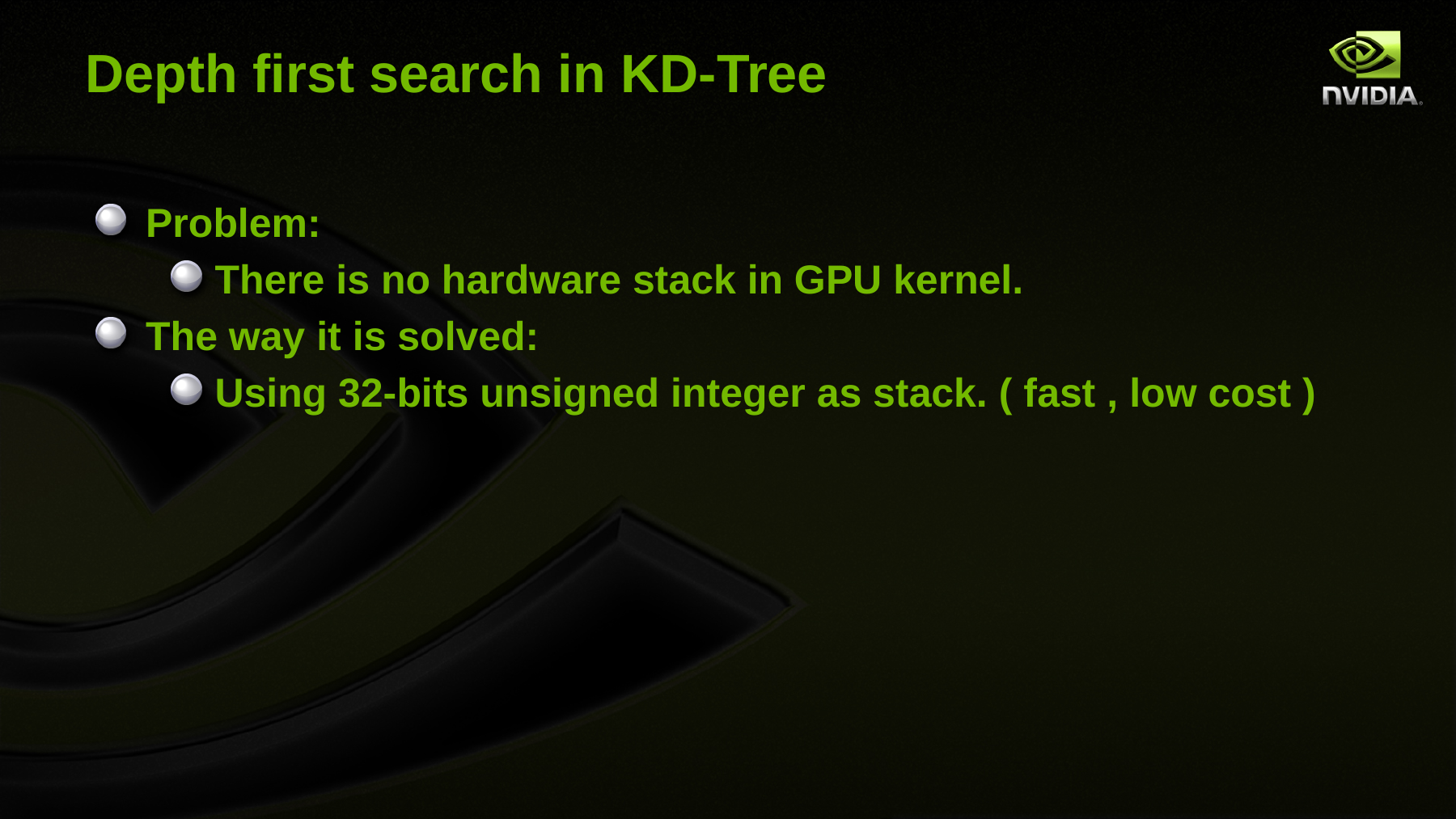

# Depth first search in KD-Tree
Problem:
There is no hardware stack in GPU kernel.
The way it is solved:
Using 32-bits unsigned integer as stack. ( fast , low cost )